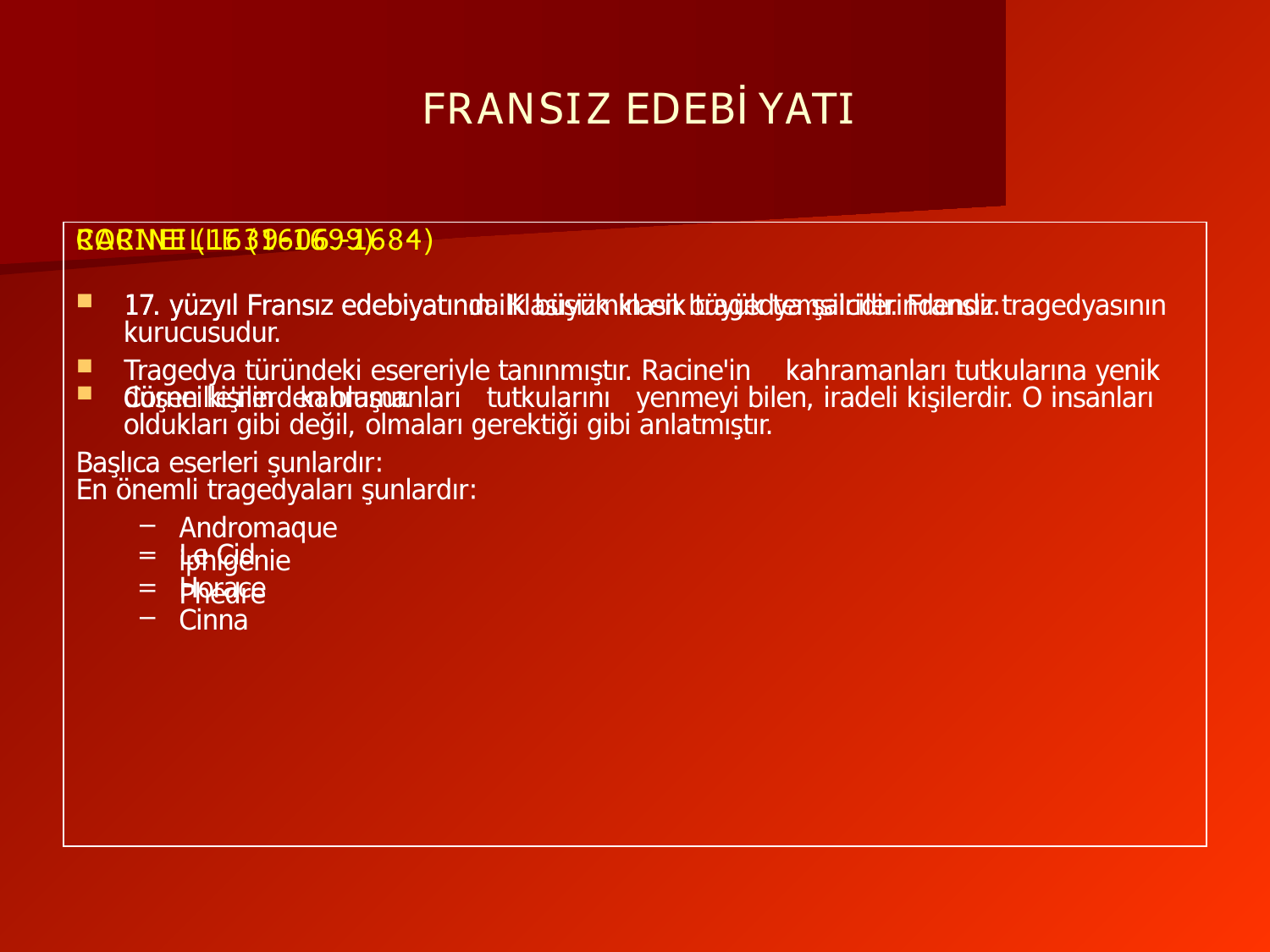

FRANSIZ EDEBİYATI
CORNEILLE (1606 -1684)

17. yüzyıl Fransız edebiyatının ilk büyük klasik tragedya şairidir. Fransız tragedyasının kurucusudur.

Corneille'nin   kahramanları   tutkularını   yenmeyi bilen, iradeli kişilerdir. O insanları oldukları gibi değil, olmaları gerektiği gibi anlatmıştır.

En önemli tragedyaları şunlardır:

Le Cid
Horace
Cinna
RACINE (1639-1699)

17. yüzyıl Fransız edebiyatında Klasisizmin en büyük temsilcilerindendir.

Tragedya türündeki eser­eriyle tanınmıştır. Racine'in    kahramanları tutkularına yenik  düşen kişilerden oluşur.

Başlıca eserleri şunlardır:

Andromaque
iphigenie
Phedre